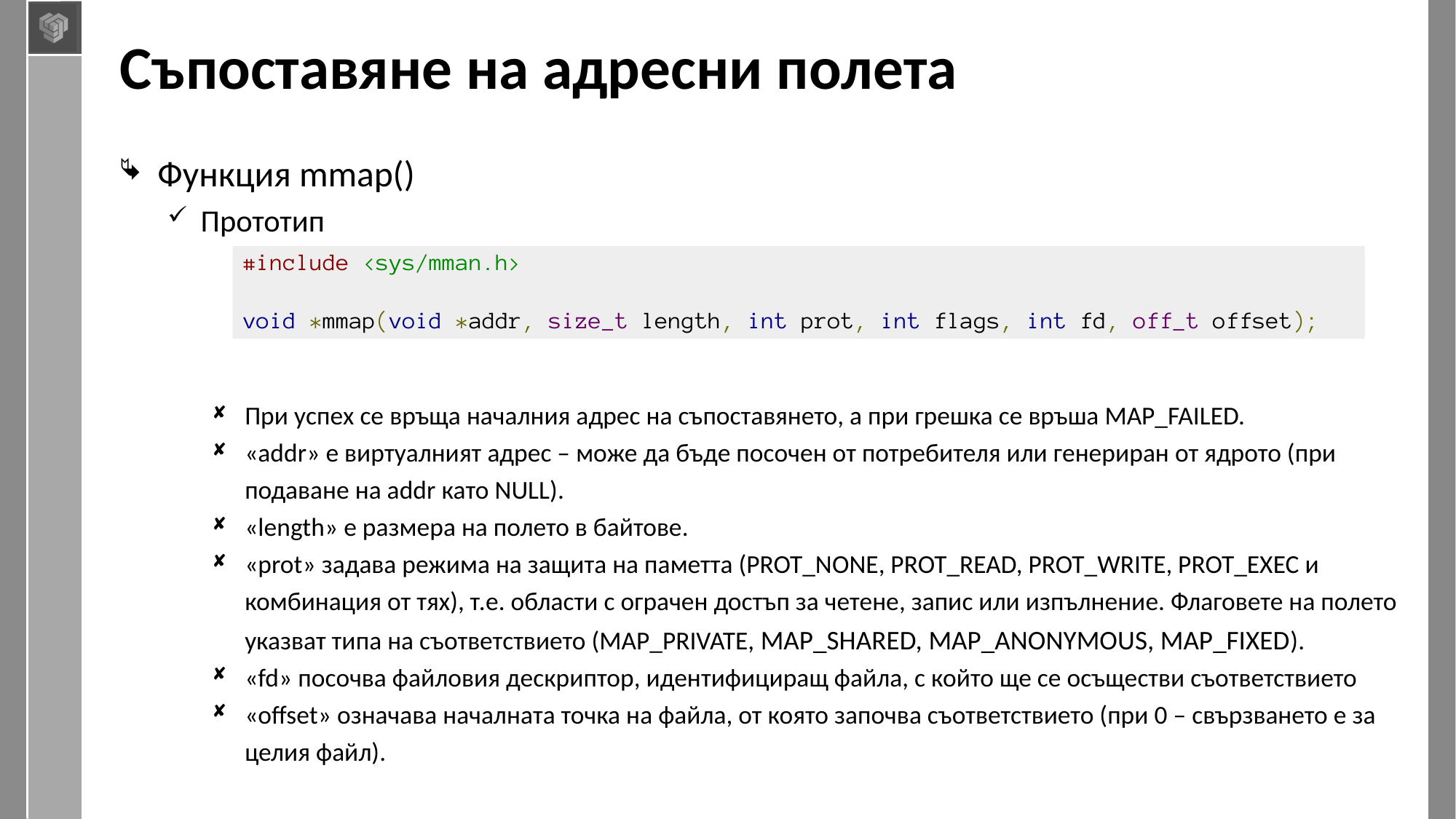

# Съпоставяне на адресни полета
Функция mmap()
Прототип

При успех се връща началния адрес на съпоставянето, а при грешка се връша MAP_FAILED.
«addr» е виртуалният адрес – може да бъде посочен от потребителя или генериран от ядрото (при подаване на addr като NULL).
«length» e размера на полето в байтове.
«prot» задава режима на защита на паметта (PROT_NONE, PROT_READ, PROT_WRITE, PROT_EXEC и комбинация от тях), т.е. области с ограчен достъп за четене, запис или изпълнение. Флаговете на полето указват типа на съответствието (MAP_PRIVATE, MAP_SHARED, MAP_ANONYMOUS, MAP_FIXED).
«fd» посочва файловия дескриптор, идентифициращ файла, с който ще се осъществи съответствието
«offset» означава началната точка на файла, от която започва съответствието (при 0 – свързването е за целия файл).

#include <sys/mman.h>

void *mmap(void *addr, size_t length, int prot, int flags, int fd, off_t offset);